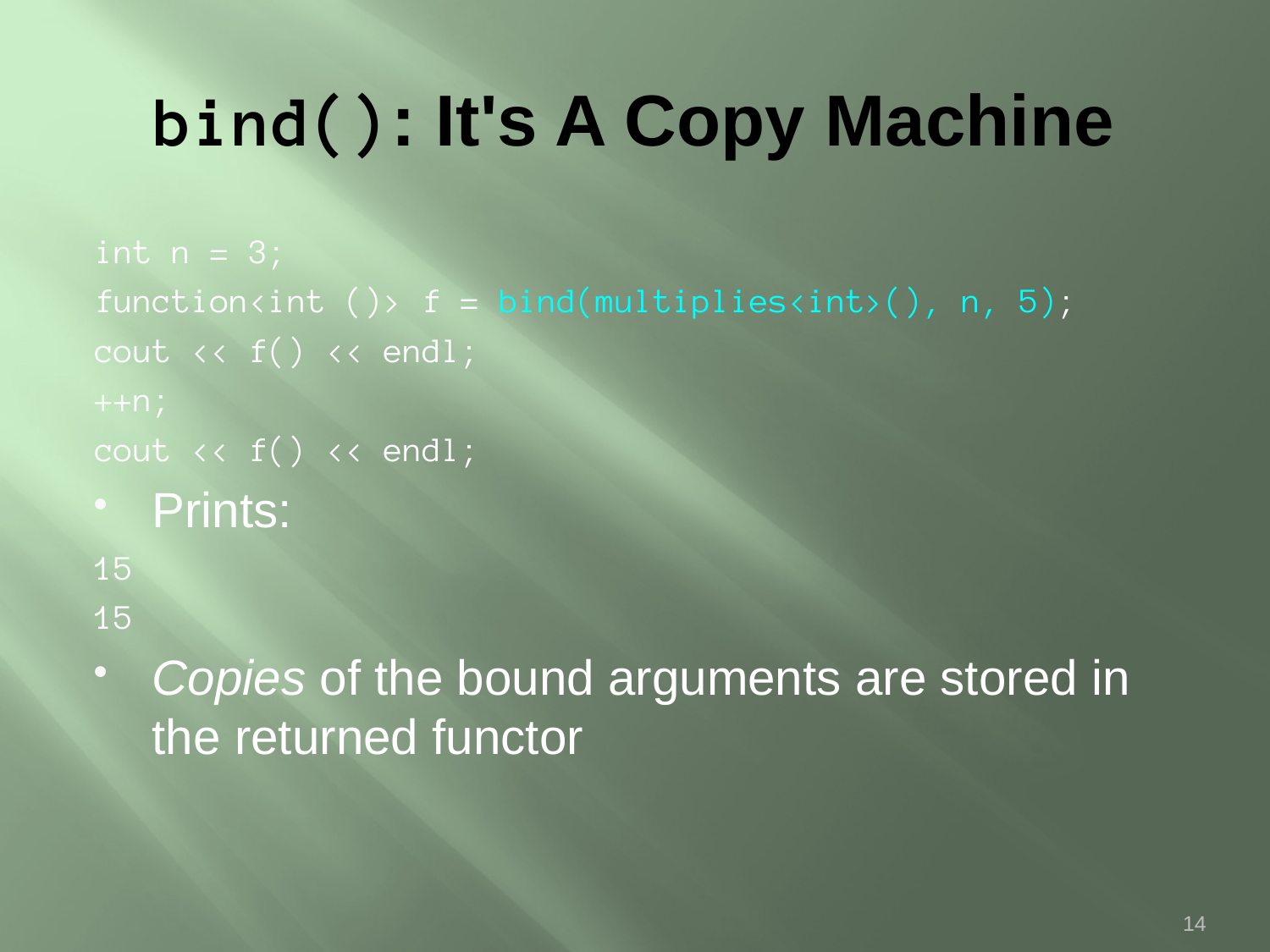

# bind(): It's A Copy Machine
int n = 3;
function<int ()> f = bind(multiplies<int>(), n, 5);
cout << f() << endl;
++n;
cout << f() << endl;
Prints:
15
15
Copies of the bound arguments are stored in the returned functor
14